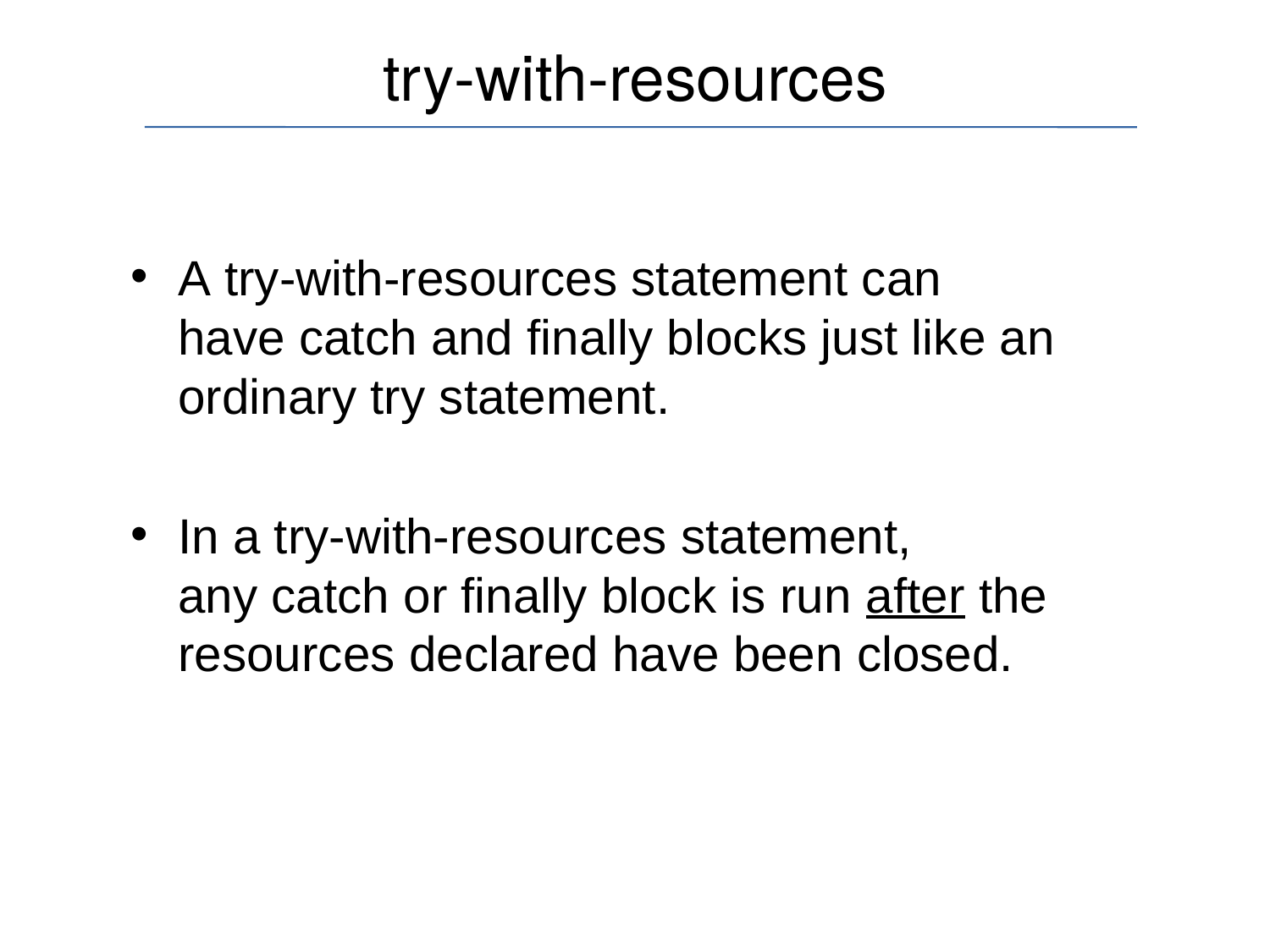

# try-with-resources
A try-with-resources statement can have catch and finally blocks just like an ordinary try statement.

In a try-with-resources statement, any catch or finally block is run after the
resources declared have been closed.